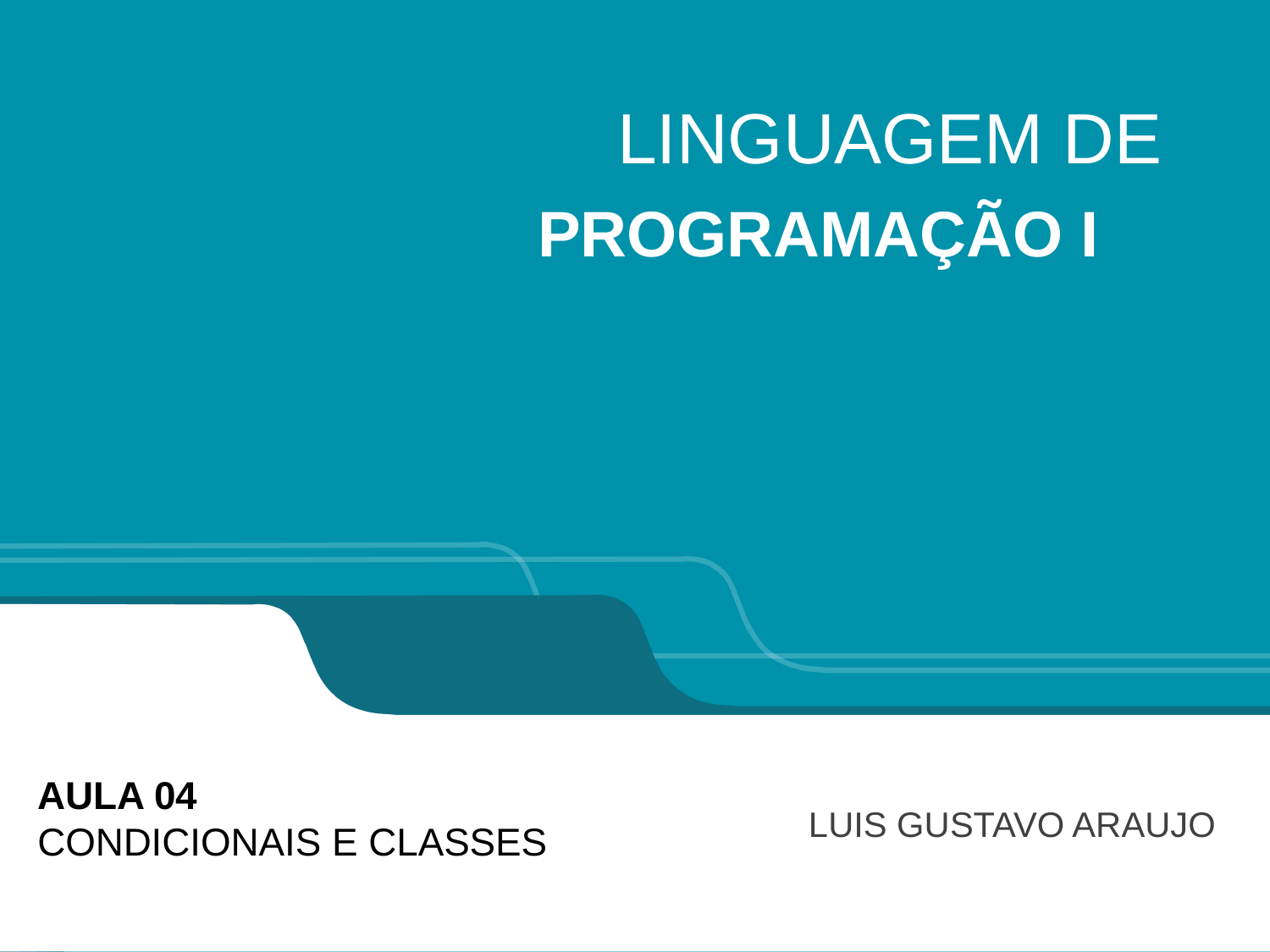

LINGUAGEM DE
PROGRAMAÇÃO I
# AULA 04 CONDICIONAIS E CLASSES
LUIS GUSTAVO ARAUJO